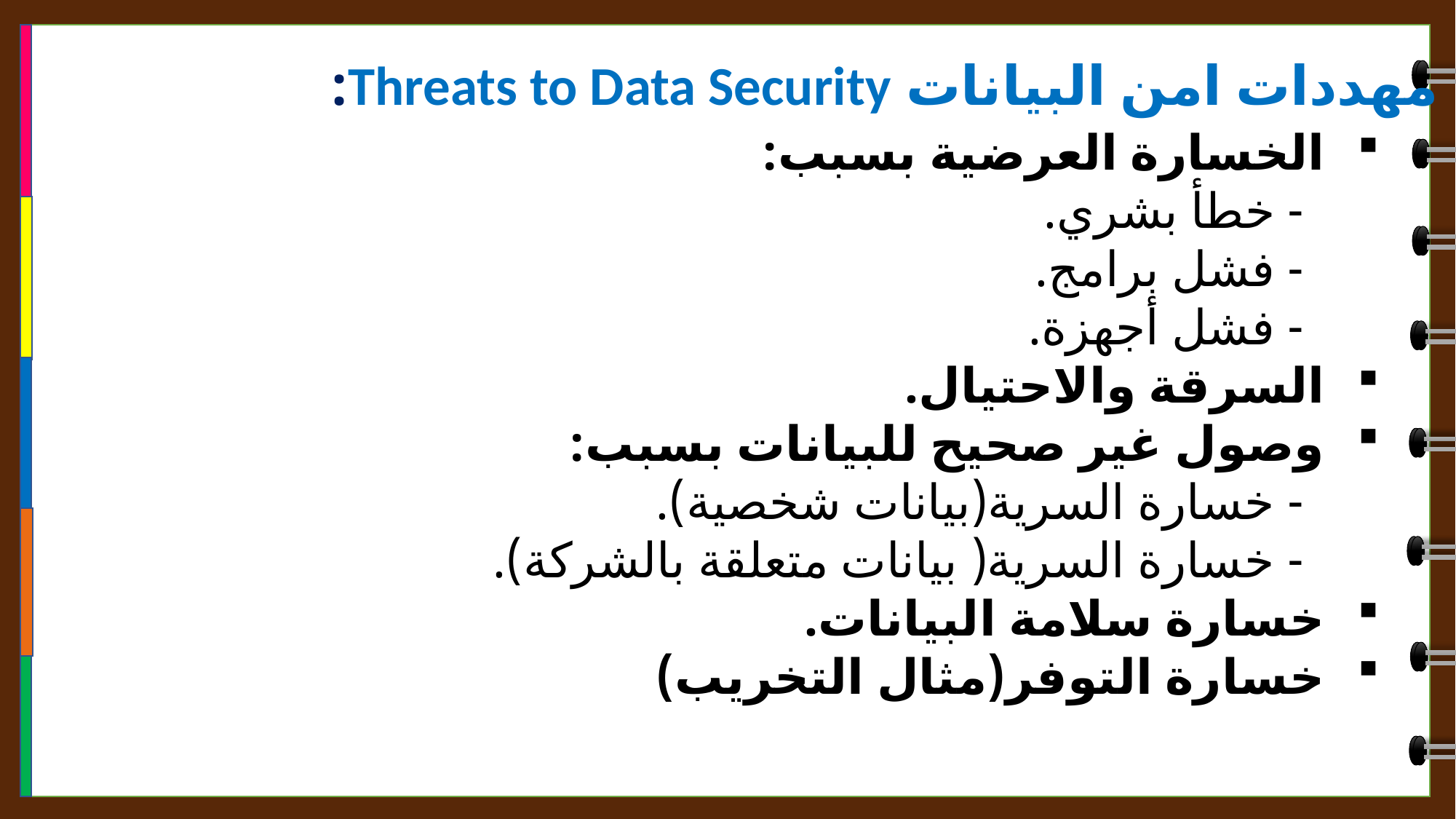

مهددات امن البيانات Threats to Data Security:

الخسارة العرضية بسبب:
      - خطأ بشري.
      - فشل برامج.
      - فشل أجهزة.
السرقة والاحتيال.
وصول غير صحيح للبيانات بسبب:
      - خسارة السرية(بيانات شخصية).
      - خسارة السرية( بيانات متعلقة بالشركة).
خسارة سلامة البيانات.
خسارة التوفر(مثال التخريب)